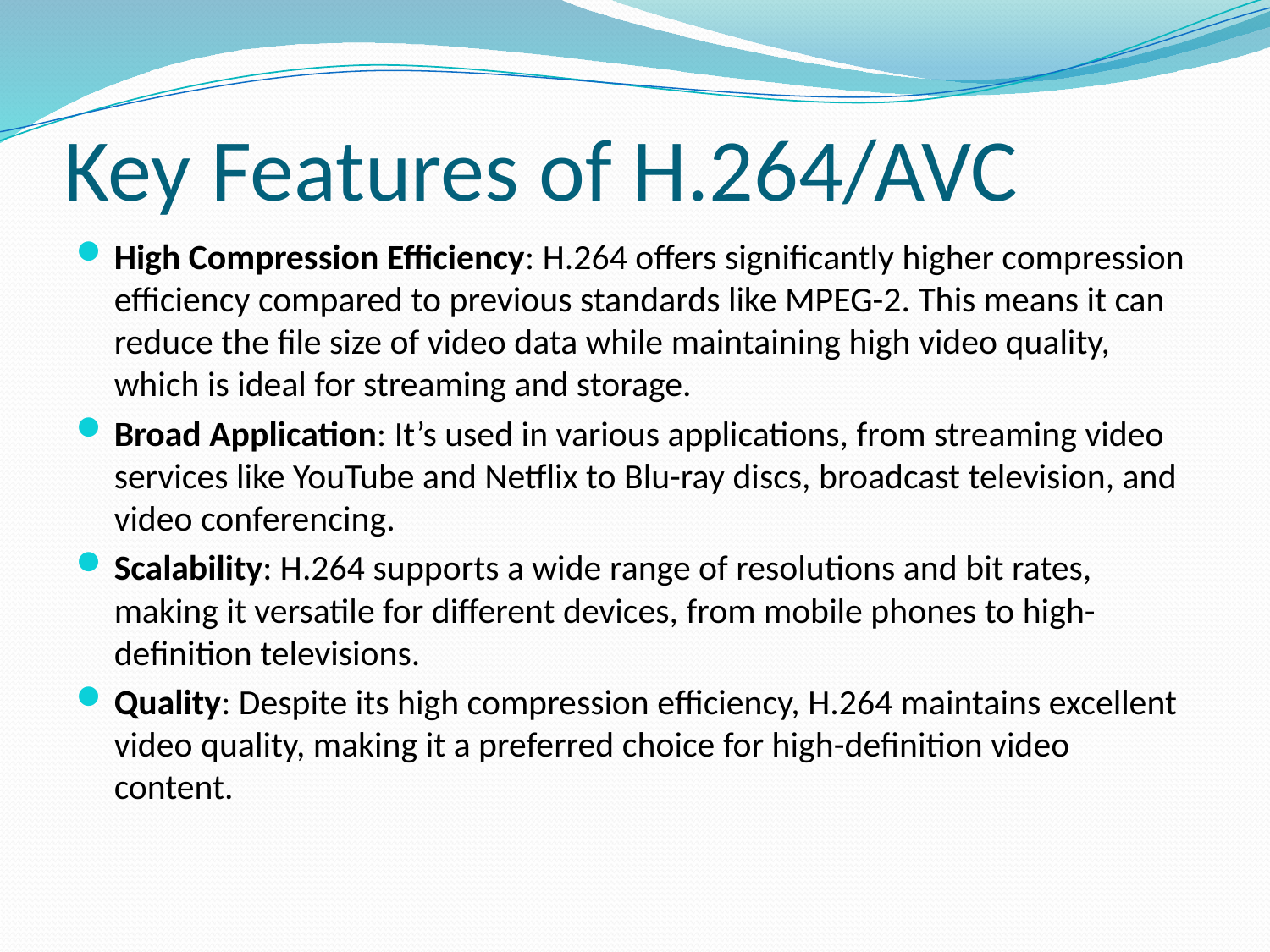

# Key Features of H.264/AVC
High Compression Efficiency: H.264 offers significantly higher compression efficiency compared to previous standards like MPEG-2. This means it can reduce the file size of video data while maintaining high video quality, which is ideal for streaming and storage.
Broad Application: It’s used in various applications, from streaming video services like YouTube and Netflix to Blu-ray discs, broadcast television, and video conferencing.
Scalability: H.264 supports a wide range of resolutions and bit rates, making it versatile for different devices, from mobile phones to high-definition televisions.
Quality: Despite its high compression efficiency, H.264 maintains excellent video quality, making it a preferred choice for high-definition video content.